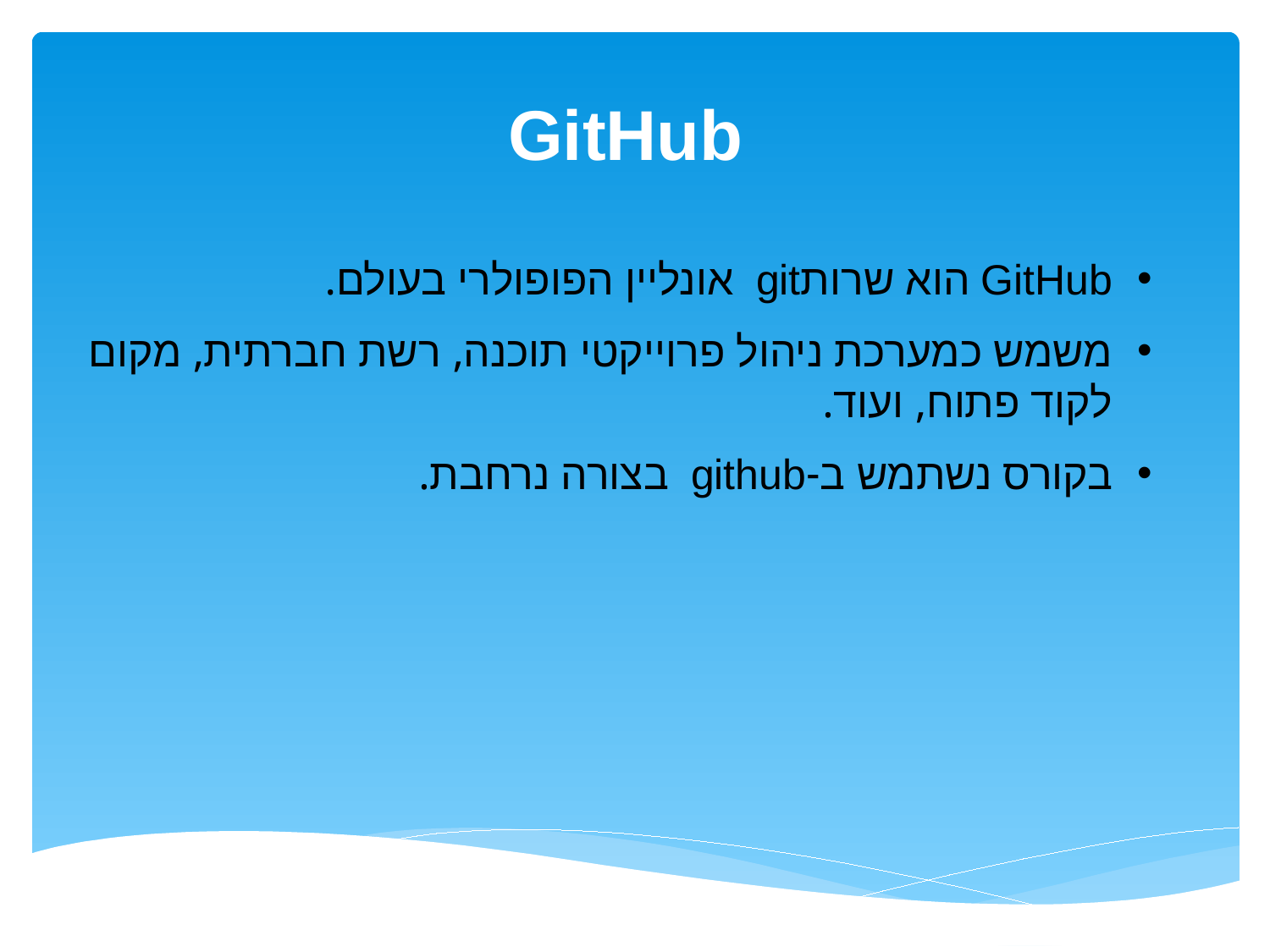

GitHub
GitHub הוא שרותgit  אונליין הפופולרי בעולם.
משמש כמערכת ניהול פרוייקטי תוכנה, רשת חברתית, מקום לקוד פתוח, ועוד.
בקורס נשתמש ב-github  בצורה נרחבת.